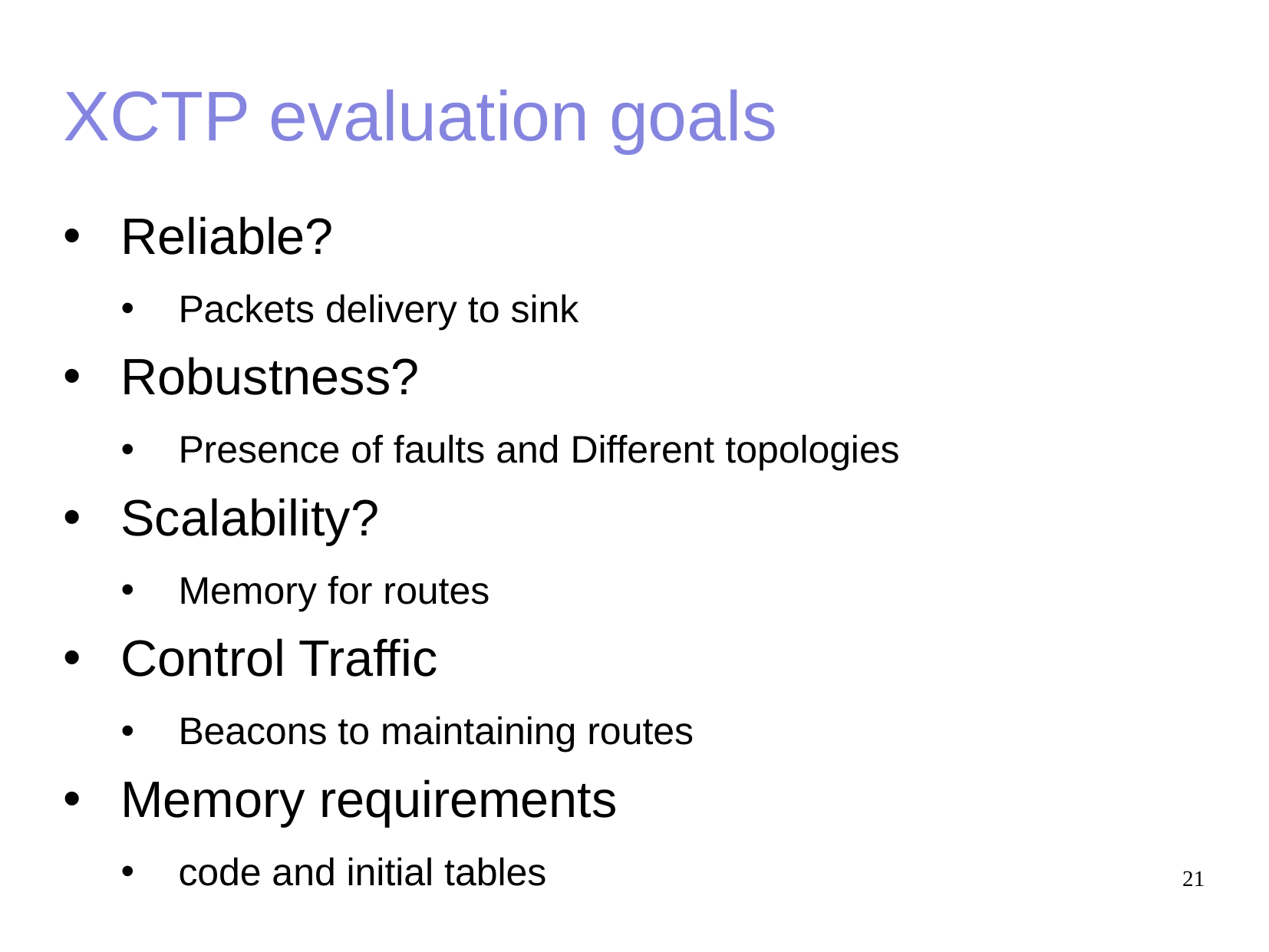

# XCTP evaluation goals
Reliable?
Packets delivery to sink
Robustness?
Presence of faults and Different topologies
Scalability?
Memory for routes
Control Traffic
Beacons to maintaining routes
Memory requirements
code and initial tables
21